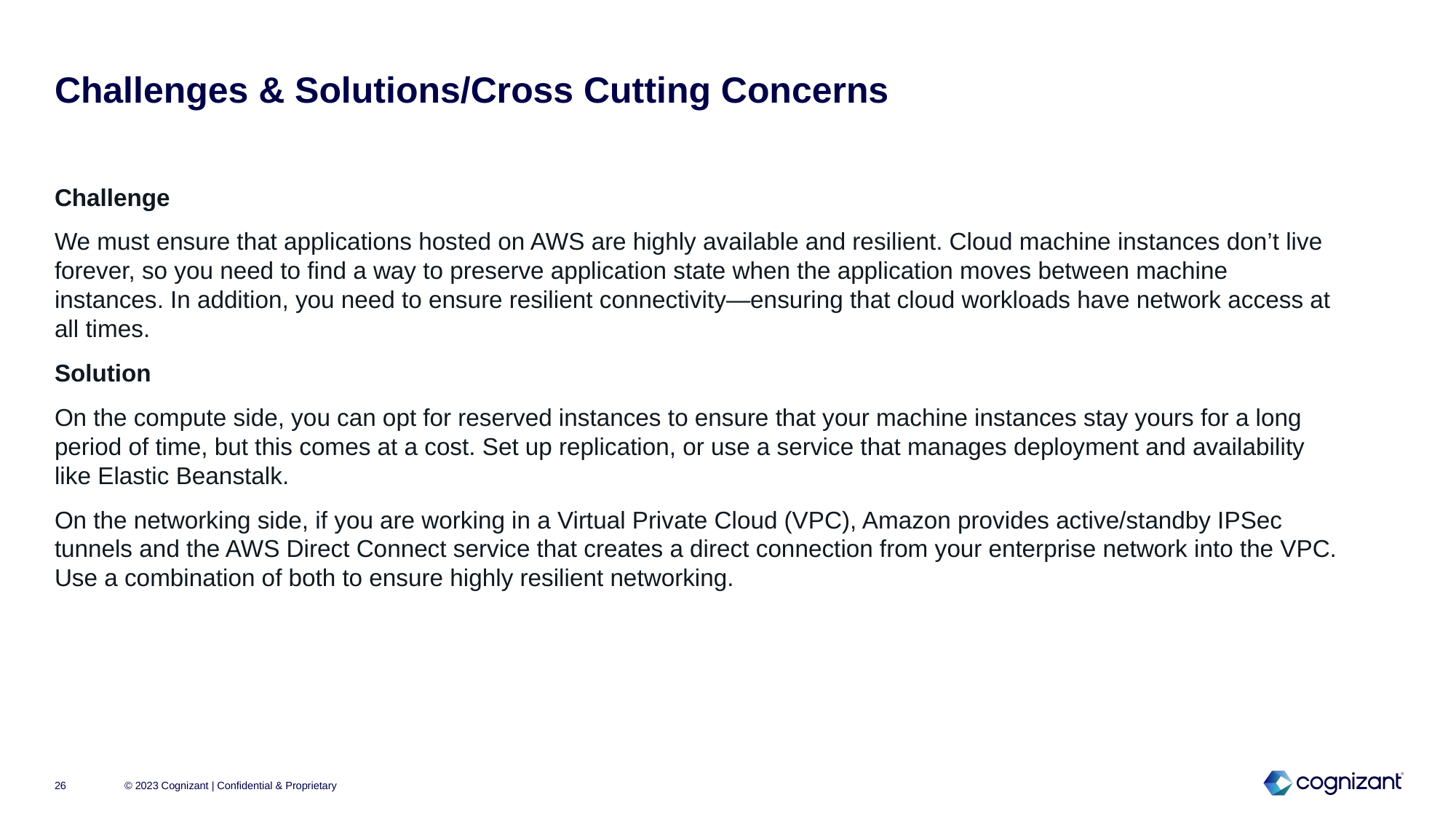

# Challenges & Solutions/Cross Cutting Concerns
Challenge
We must ensure that applications hosted on AWS are highly available and resilient. Cloud machine instances don’t live forever, so you need to find a way to preserve application state when the application moves between machine instances. In addition, you need to ensure resilient connectivity—ensuring that cloud workloads have network access at all times.
Solution
On the compute side, you can opt for reserved instances to ensure that your machine instances stay yours for a long period of time, but this comes at a cost. Set up replication, or use a service that manages deployment and availability like Elastic Beanstalk.
On the networking side, if you are working in a Virtual Private Cloud (VPC), Amazon provides active/standby IPSec tunnels and the AWS Direct Connect service that creates a direct connection from your enterprise network into the VPC. Use a combination of both to ensure highly resilient networking.
© 2023 Cognizant | Confidential & Proprietary
26